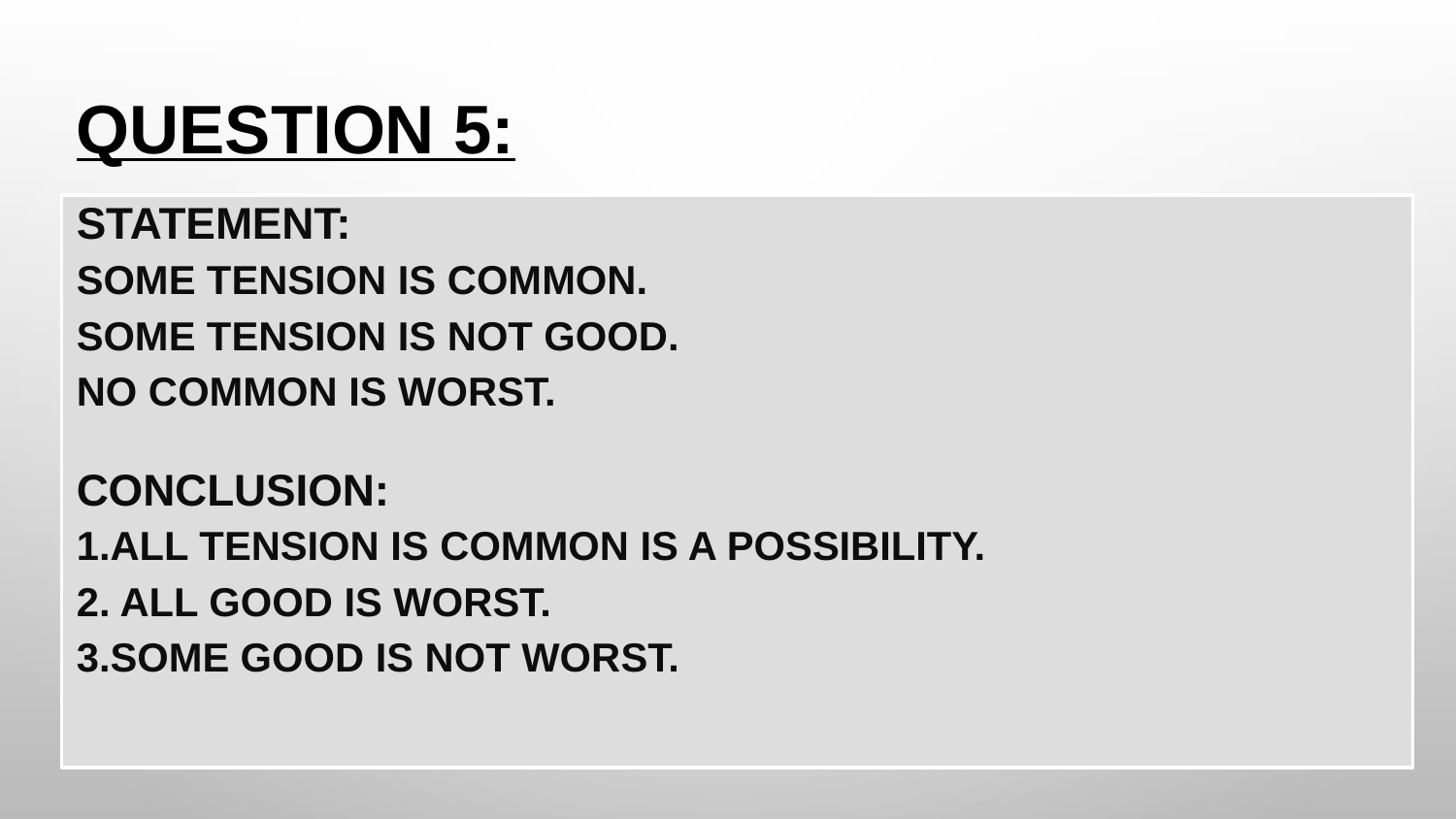

# Question 5:
STATEMENT:
Some Tension is Common.
Some Tension is not Good.
No Common is Worst.

CONCLUSION:
1.All Tension is common is a possibility.
2. All Good is Worst.
3.Some Good is not Worst.